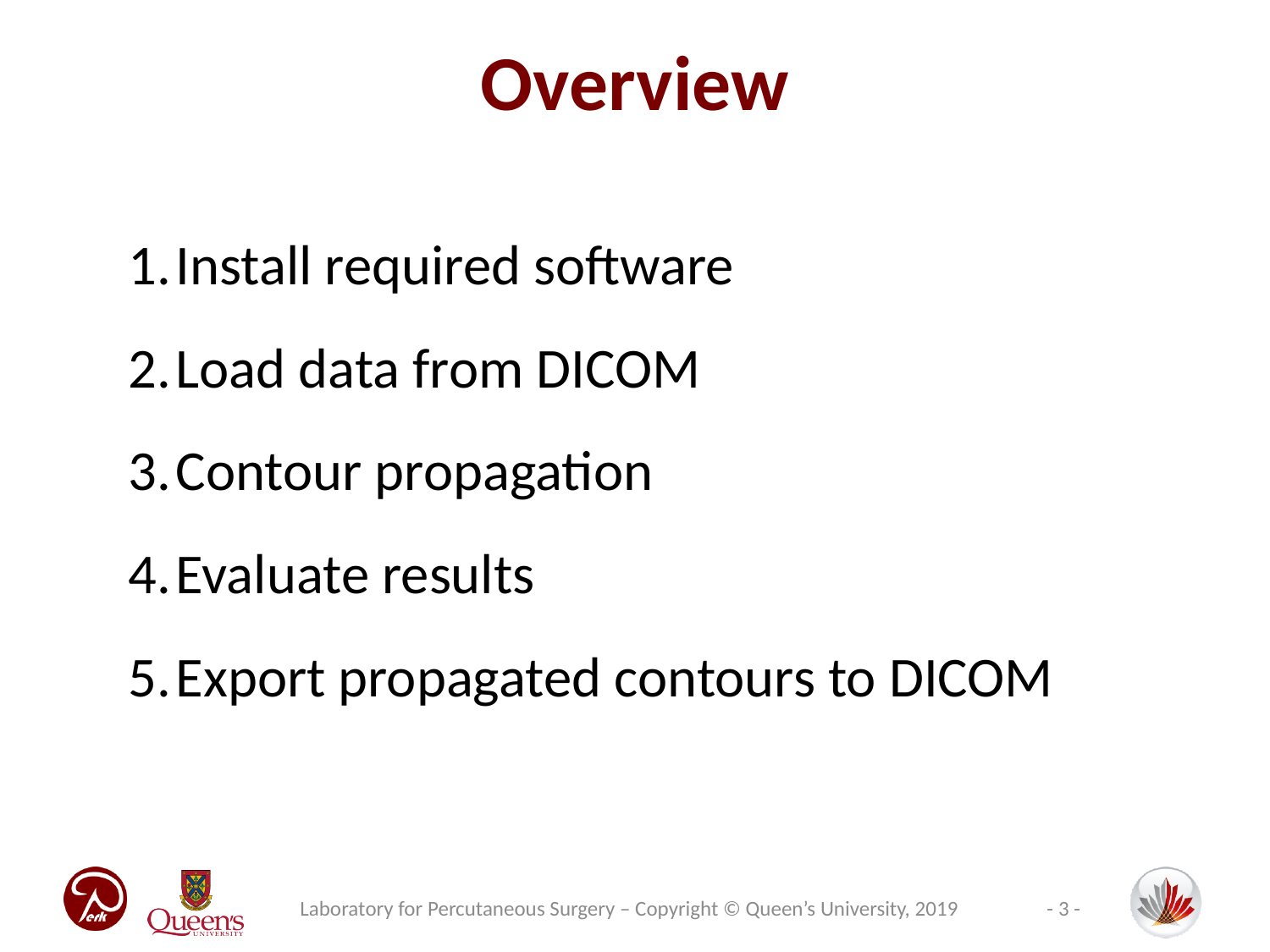

# Overview
Install required software
Load data from DICOM
Contour propagation
Evaluate results
Export propagated contours to DICOM
Laboratory for Percutaneous Surgery – Copyright © Queen’s University, 2019
- 3 -